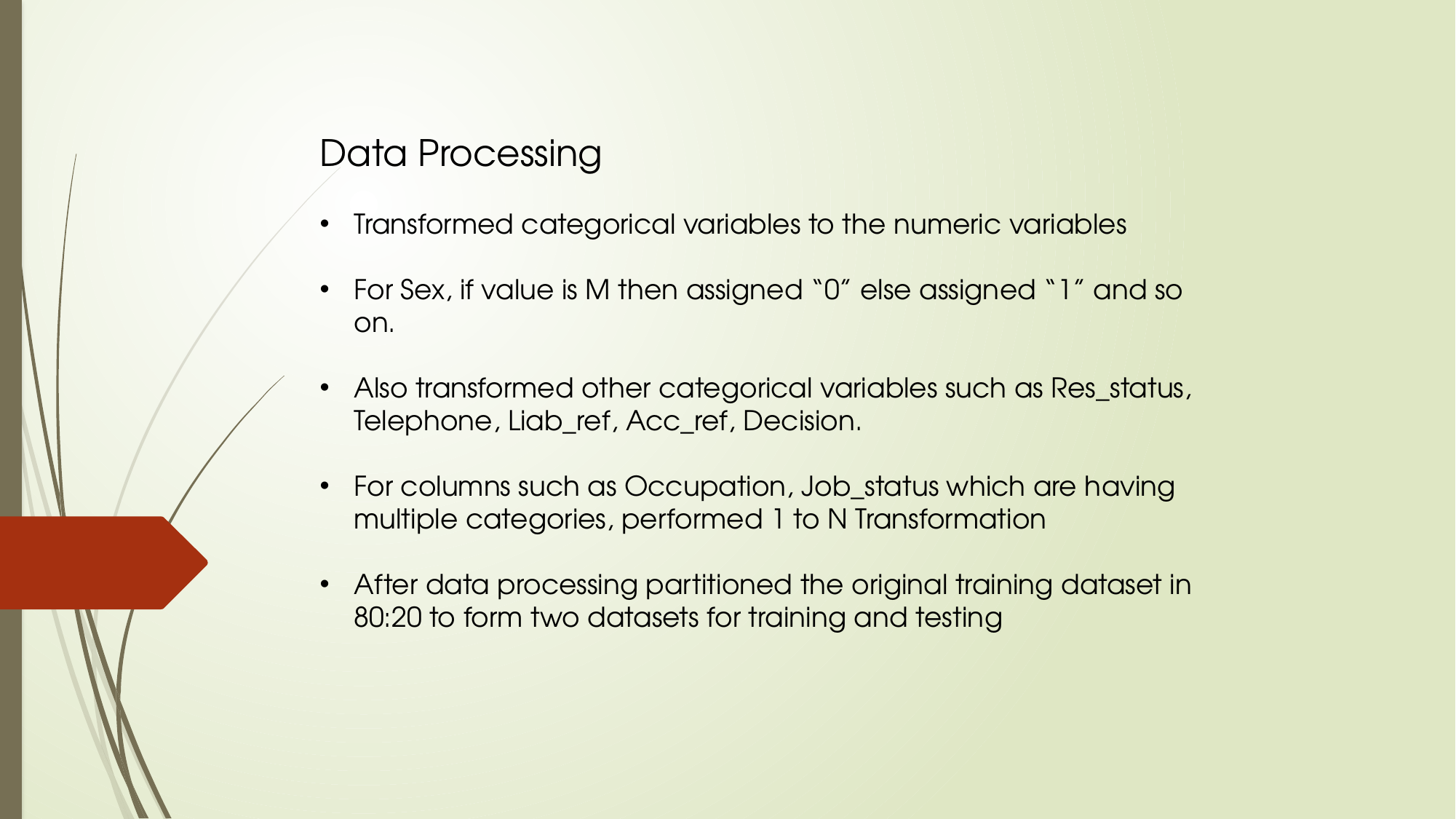

Data Processing

Transformed categorical variables to the numeric variables

For Sex, if value is M then assigned “0” else assigned “1” and so on.

Also transformed other categorical variables such as Res_status, Telephone, Liab_ref, Acc_ref, Decision.

For columns such as Occupation, Job_status which are having multiple categories, performed 1 to N Transformation

After data processing partitioned the original training dataset in 80:20 to form two datasets for training and testing